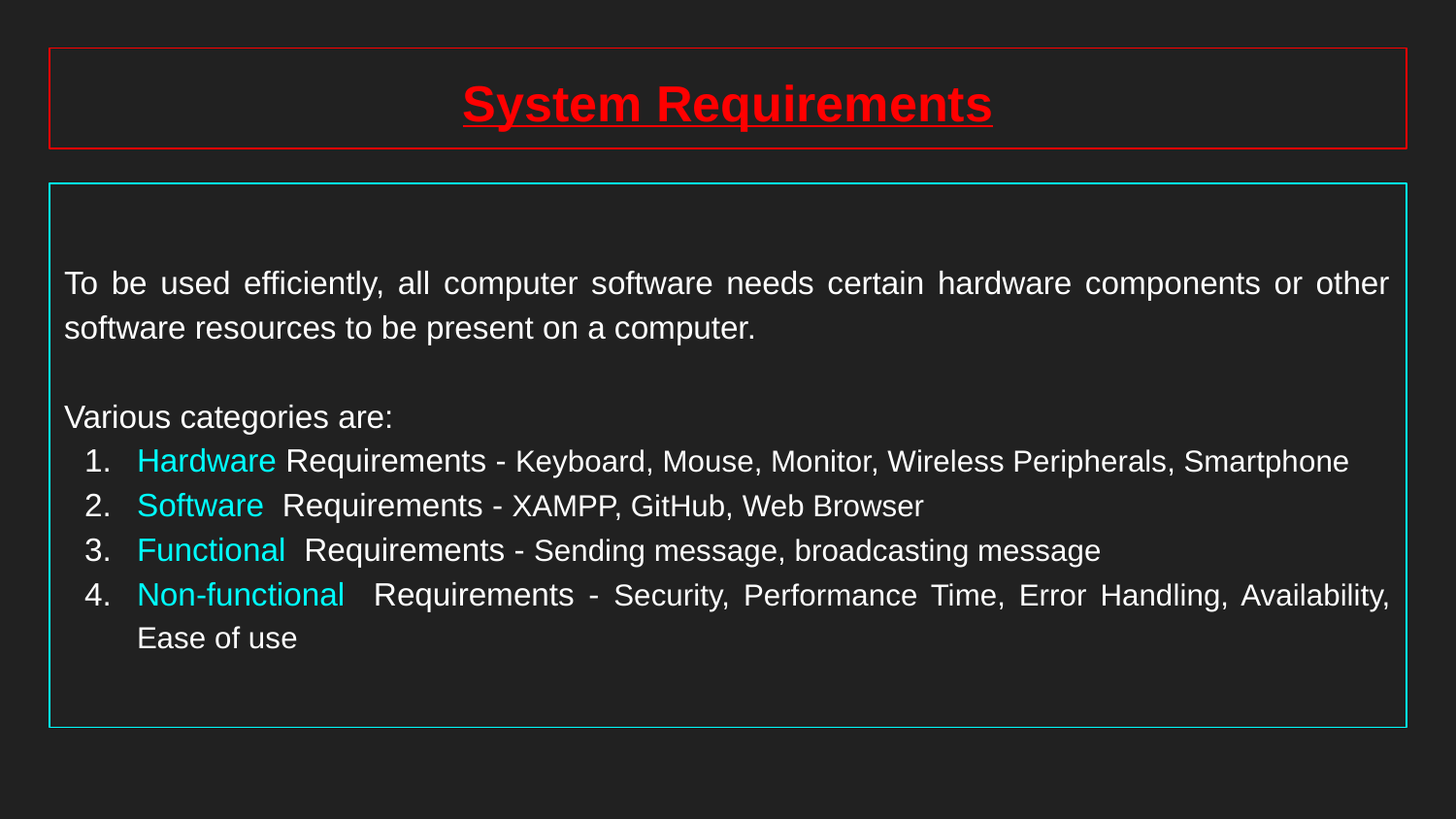

# System Requirements
To be used efficiently, all computer software needs certain hardware components or other software resources to be present on a computer.

Various categories are:
Hardware Requirements - Keyboard, Mouse, Monitor, Wireless Peripherals, Smartphone
Software  Requirements - XAMPP, GitHub, Web Browser
Functional  Requirements - Sending message, broadcasting message
Non-functional  Requirements - Security, Performance Time, Error Handling, Availability, Ease of use